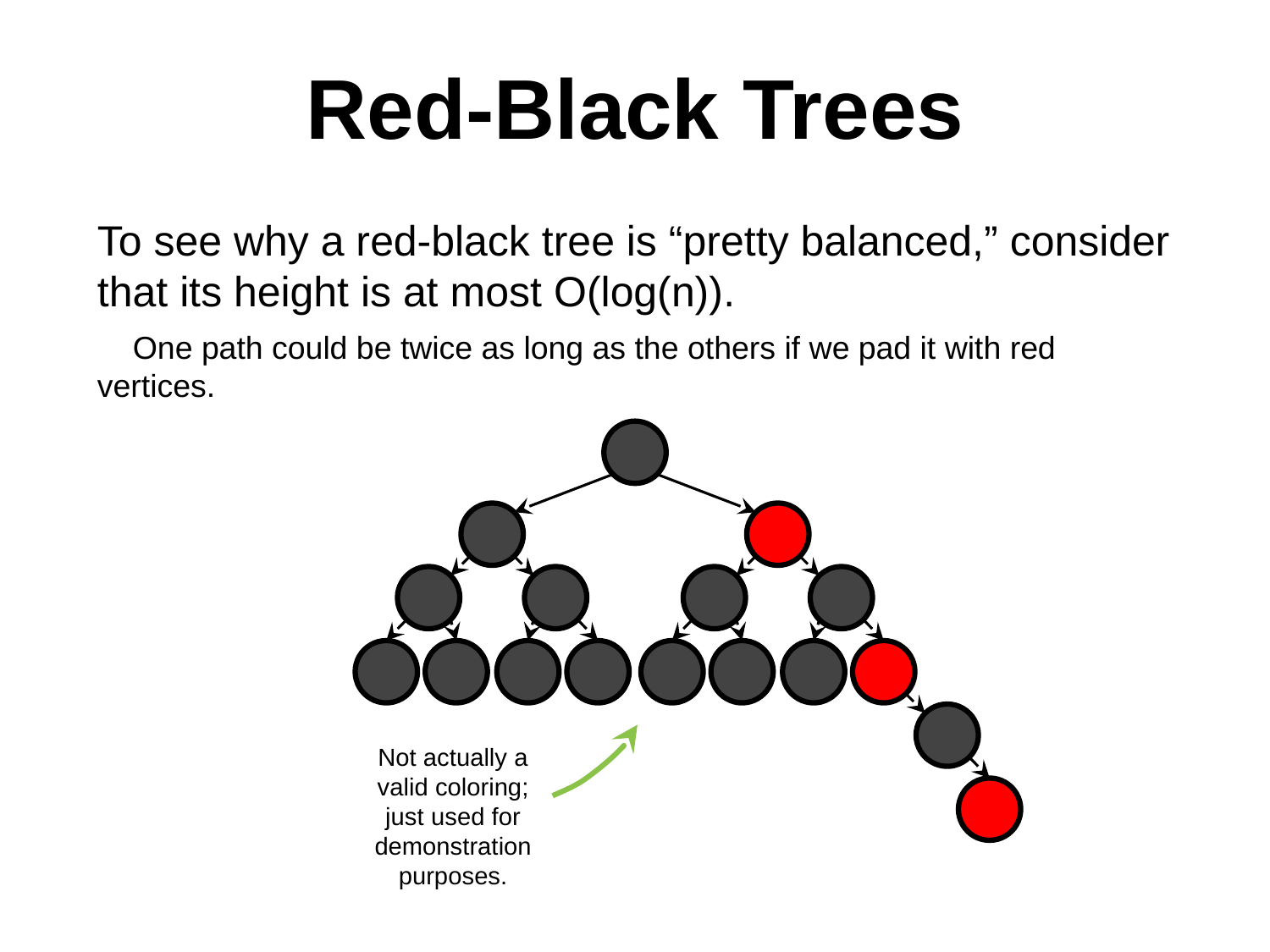

Red-Black Trees
To see why a red-black tree is “pretty balanced,” consider that its height is at most O(log(n)).

    One path could be twice as long as the others if we pad it with red vertices.

Not actually a valid coloring; just used for demonstration purposes.